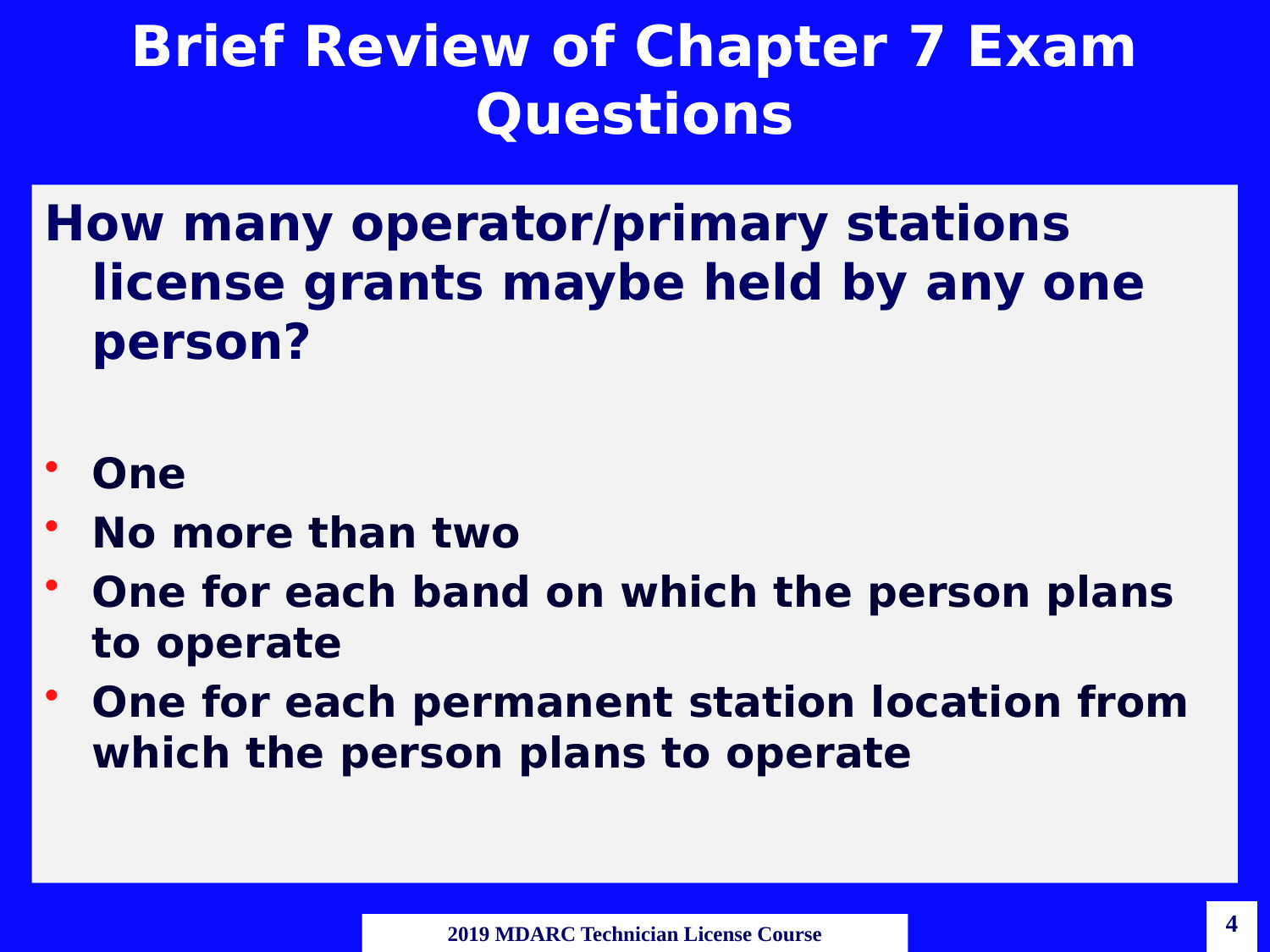

# Brief Review of Chapter 7 Exam Questions
How many operator/primary stations license grants maybe held by any one person?

One
No more than two
One for each band on which the person plans to operate
One for each permanent station location from which the person plans to operate

4
2019 MDARC Technician License Course